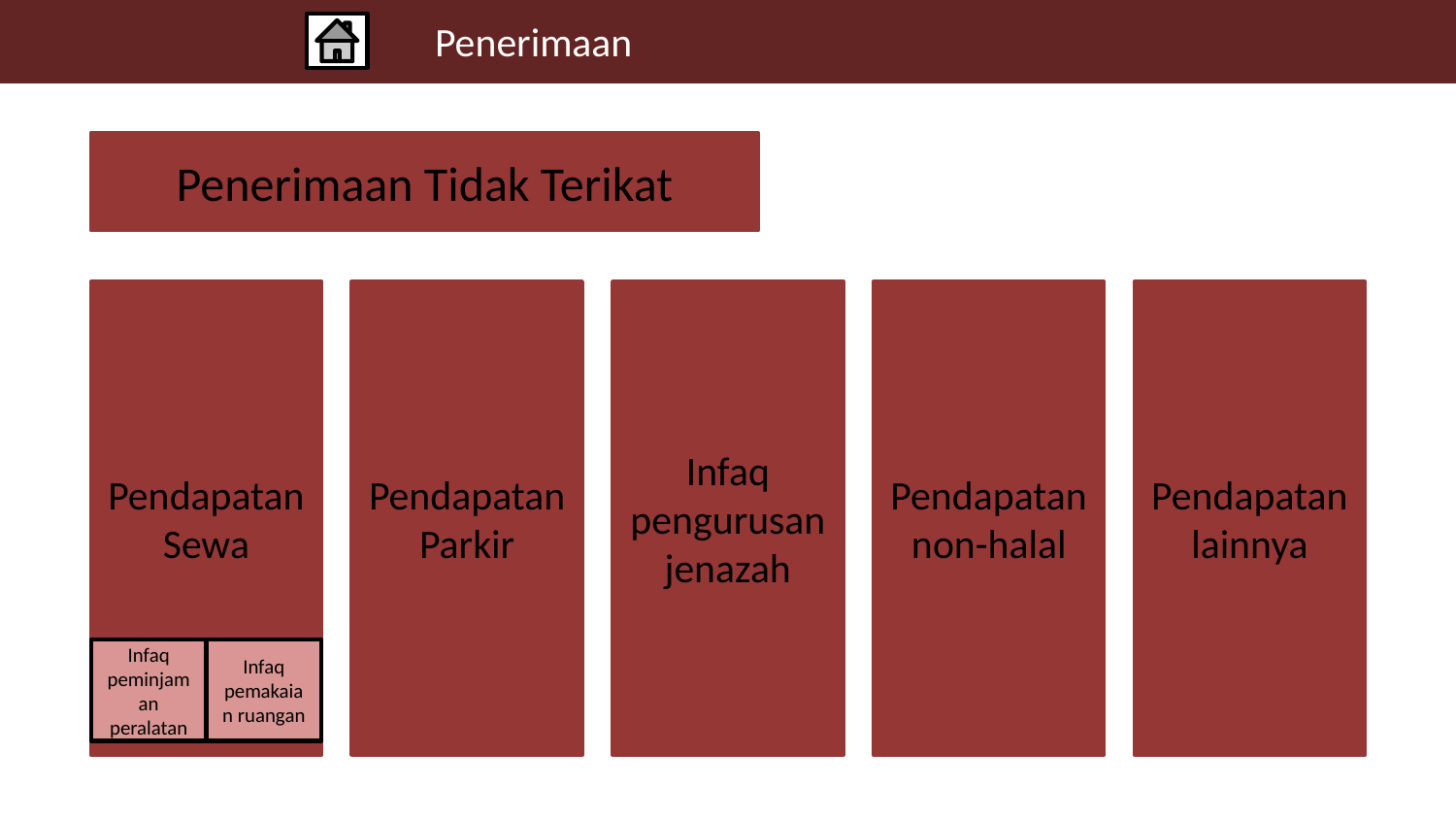

Penerimaan

Penerimaan Tidak Terikat
Pendapatan Sewa
Pendapatan Parkir
Infaq pengurusan jenazah
Pendapatan non-halal
Pendapatan lainnya
Infaq peminjaman peralatan
Infaq pemakaian ruangan